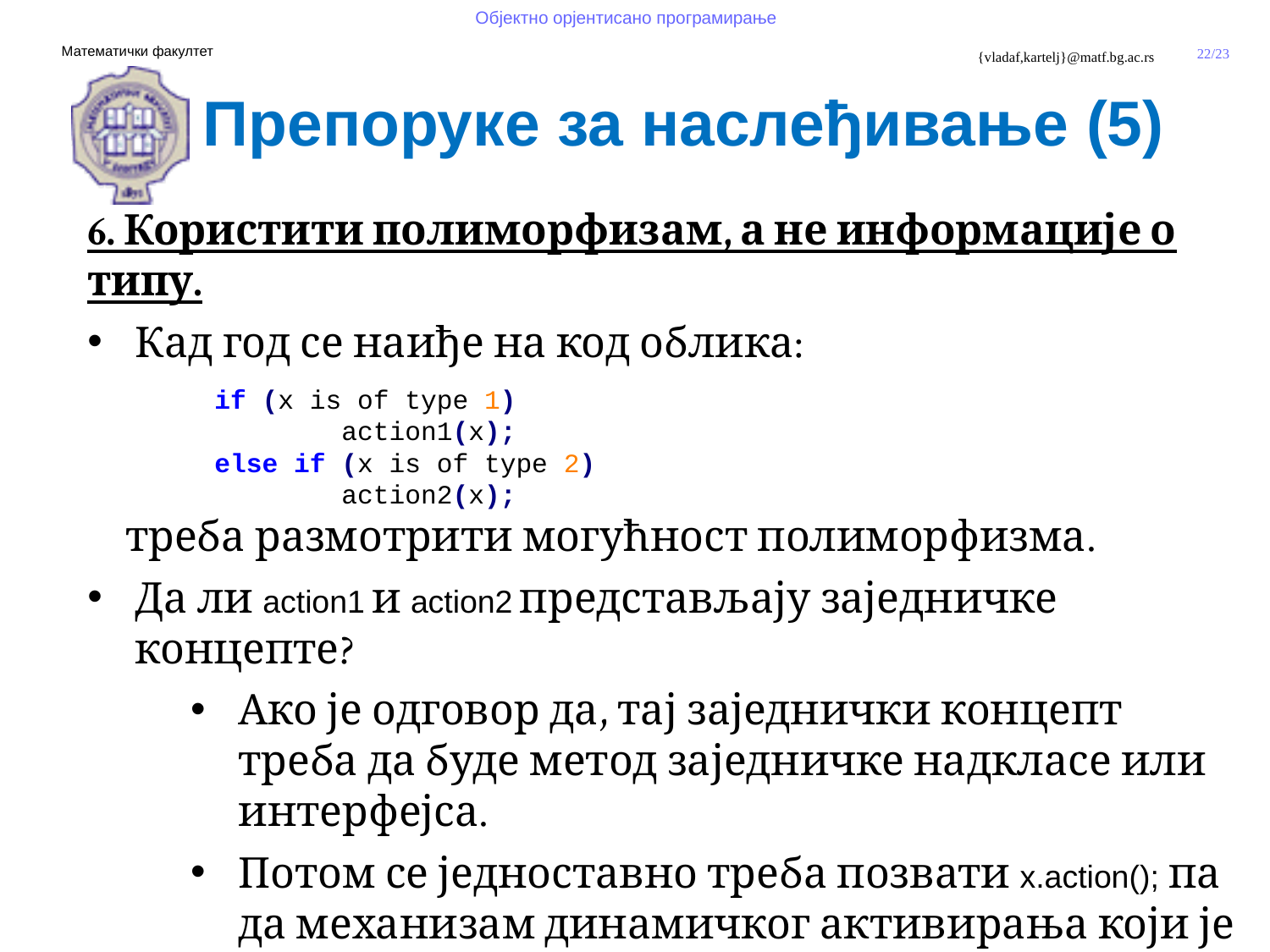

Препоруке за наслеђивање (5)
6. Користити полиморфизам, а не информације о типу.
Кад год се наиђе на код облика:

	if (x is of type 1)
		action1(x);
	else if (x is of type 2)
		action2(x);
    треба размотрити могућност полиморфизма.
Да ли action1 и action2 представљају заједничке концепте?
Ако је одговор да, тај заједнички концепт треба да буде метод заједничке надкласе или интерфејса.
Потом се једноставно треба позвати x.action(); па да механизам динамичког активирања који је инхерентан полиморфизму покреће одговарајућу акцију.